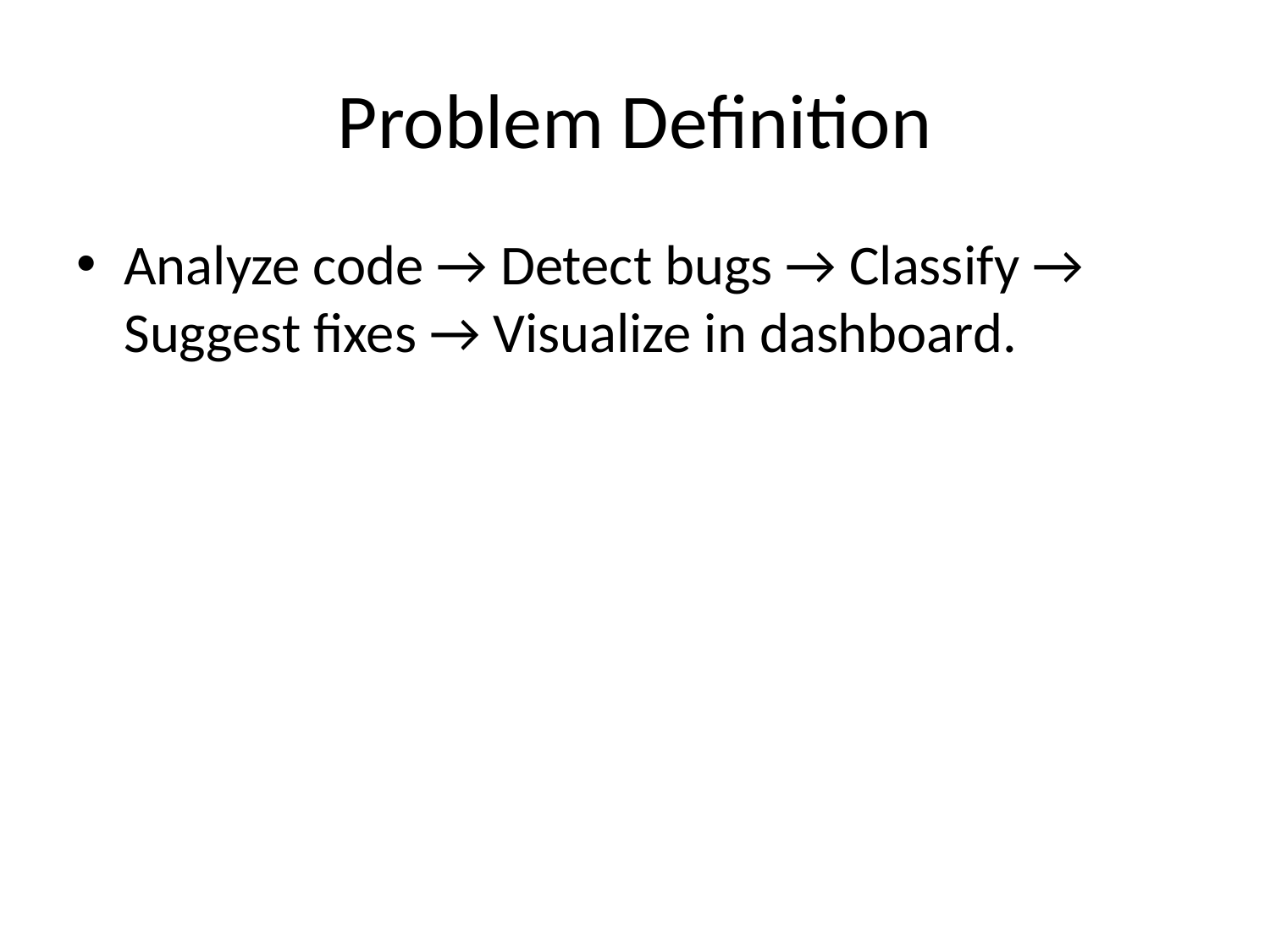

# Problem Definition
Analyze code → Detect bugs → Classify → Suggest fixes → Visualize in dashboard.